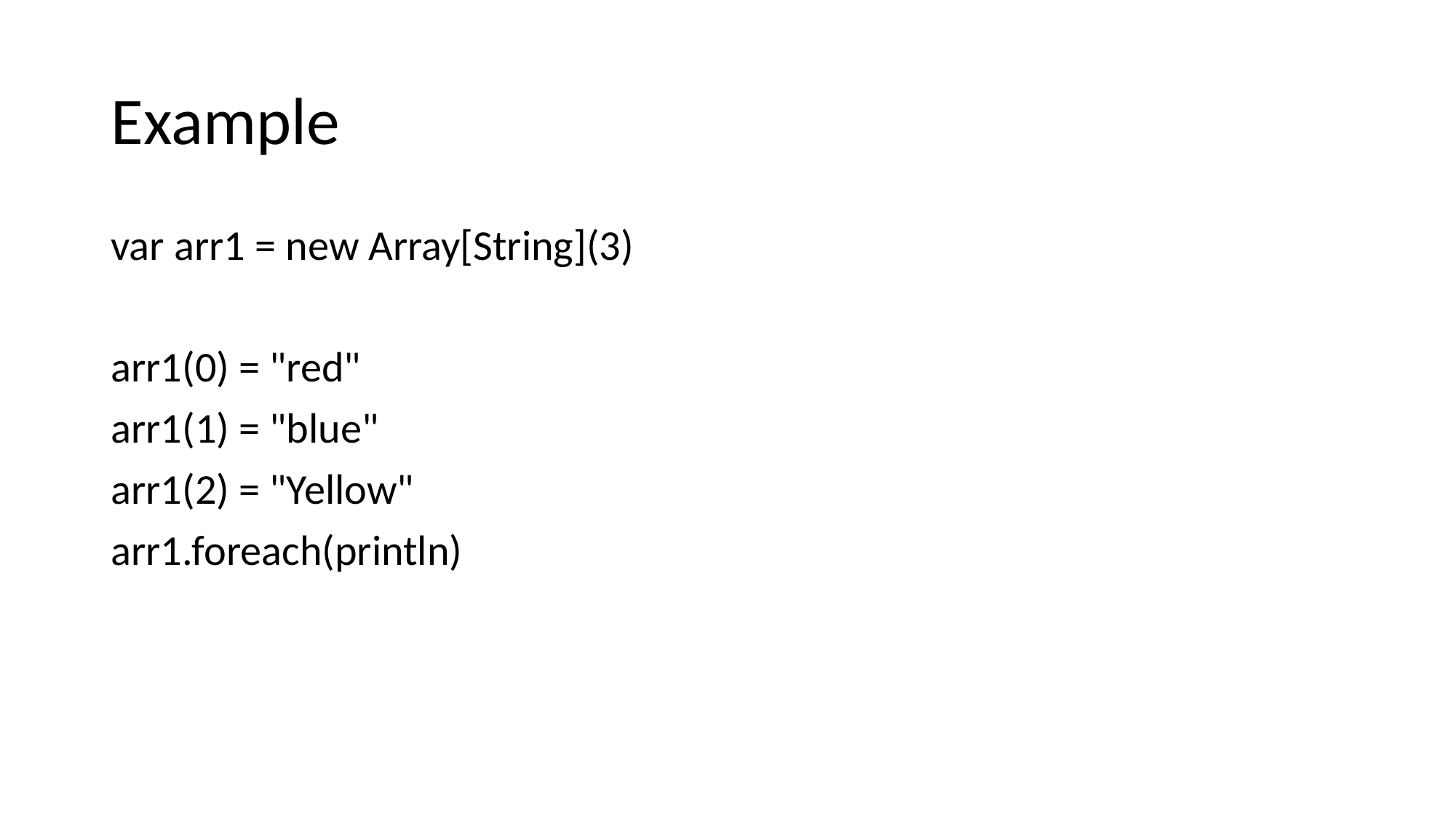

# Example
var arr1 = new Array[String](3)

arr1(0) = "red"
arr1(1) = "blue"
arr1(2) = "Yellow"
arr1.foreach(println)